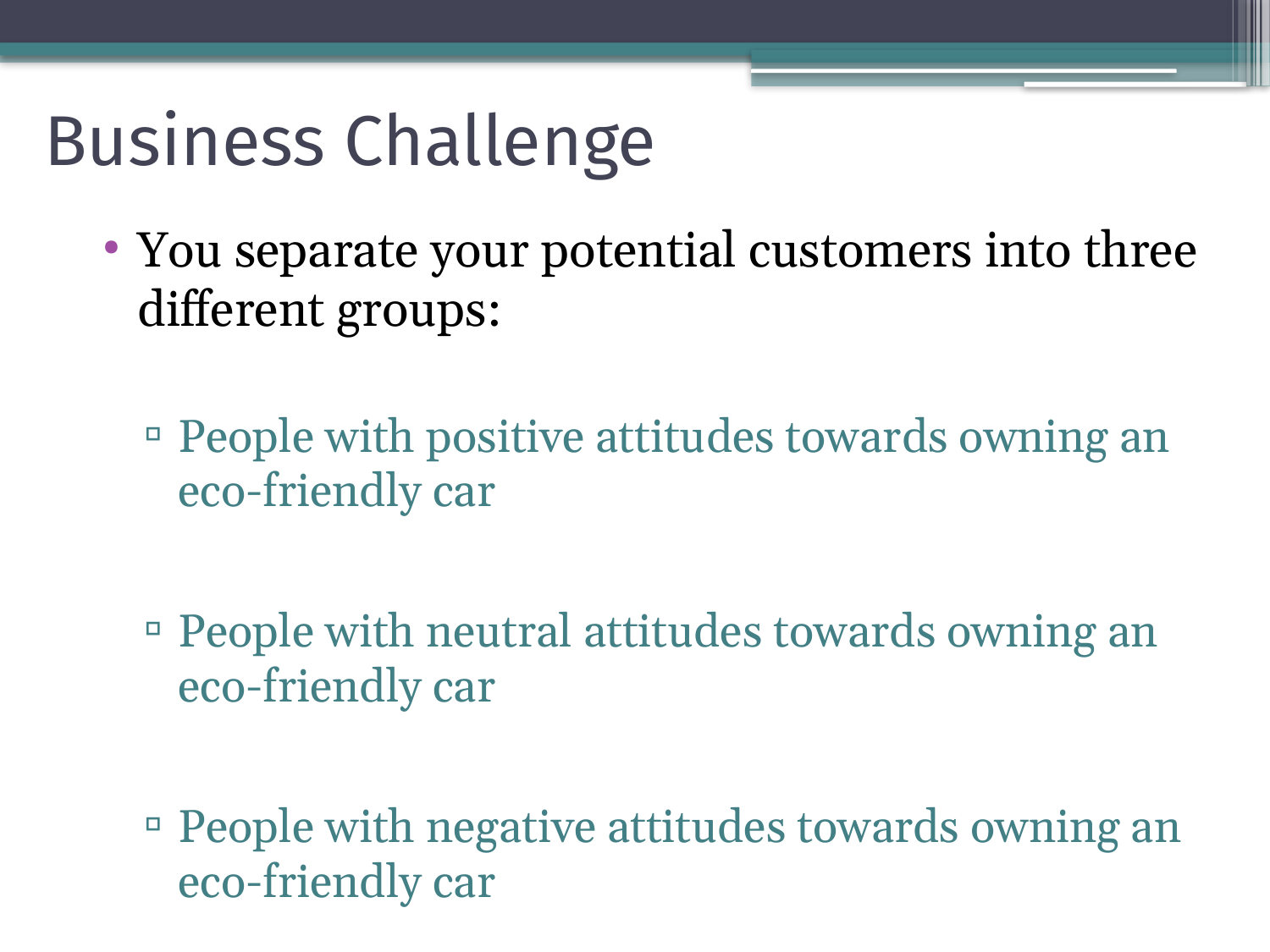

# Business Challenge
You separate your potential customers into three different groups:

People with positive attitudes towards owning an eco-friendly car

People with neutral attitudes towards owning an eco-friendly car

People with negative attitudes towards owning an eco-friendly car